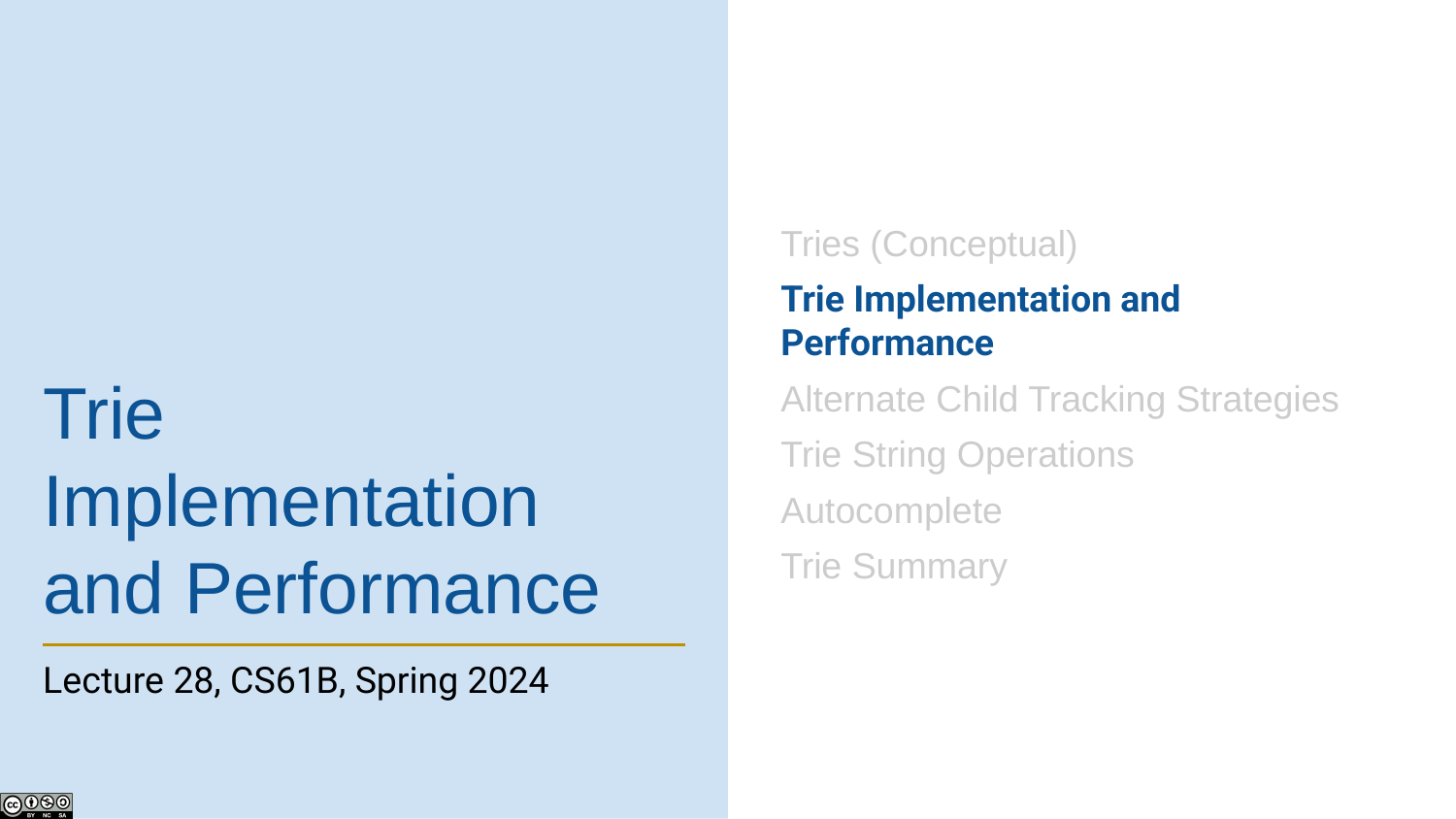

Tries (Conceptual)
Trie Implementation and Performance
Alternate Child Tracking Strategies
Trie String Operations
Autocomplete
Trie Summary
# Trie Implementation and Performance
Lecture 28, CS61B, Spring 2024